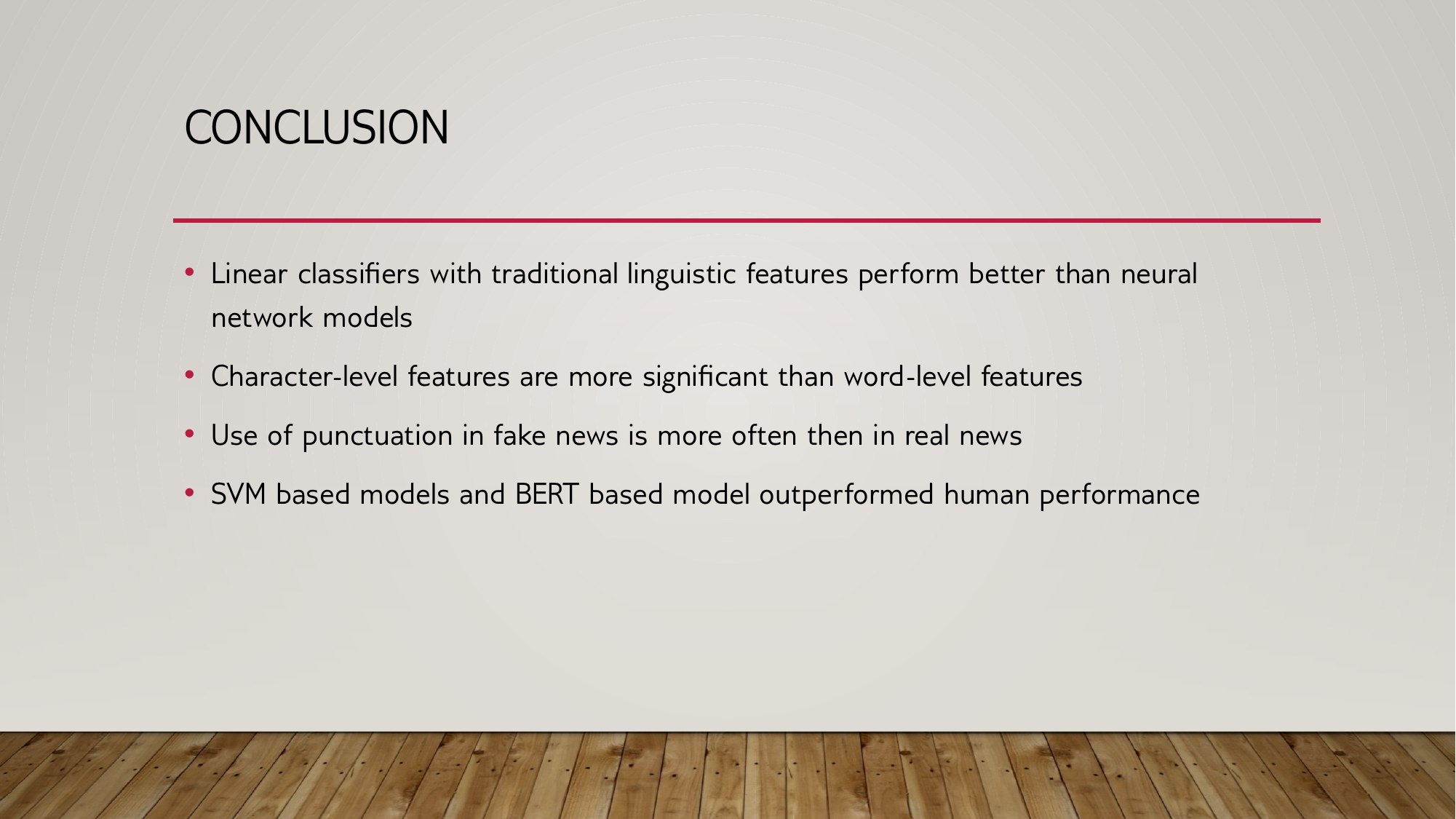

# Conclusion
Linear classifiers with traditional linguistic features perform better than neural network models
Character-level features are more significant than word-level features
Use of punctuation in fake news is more often then in real news
SVM based models and BERT based model outperformed human performance